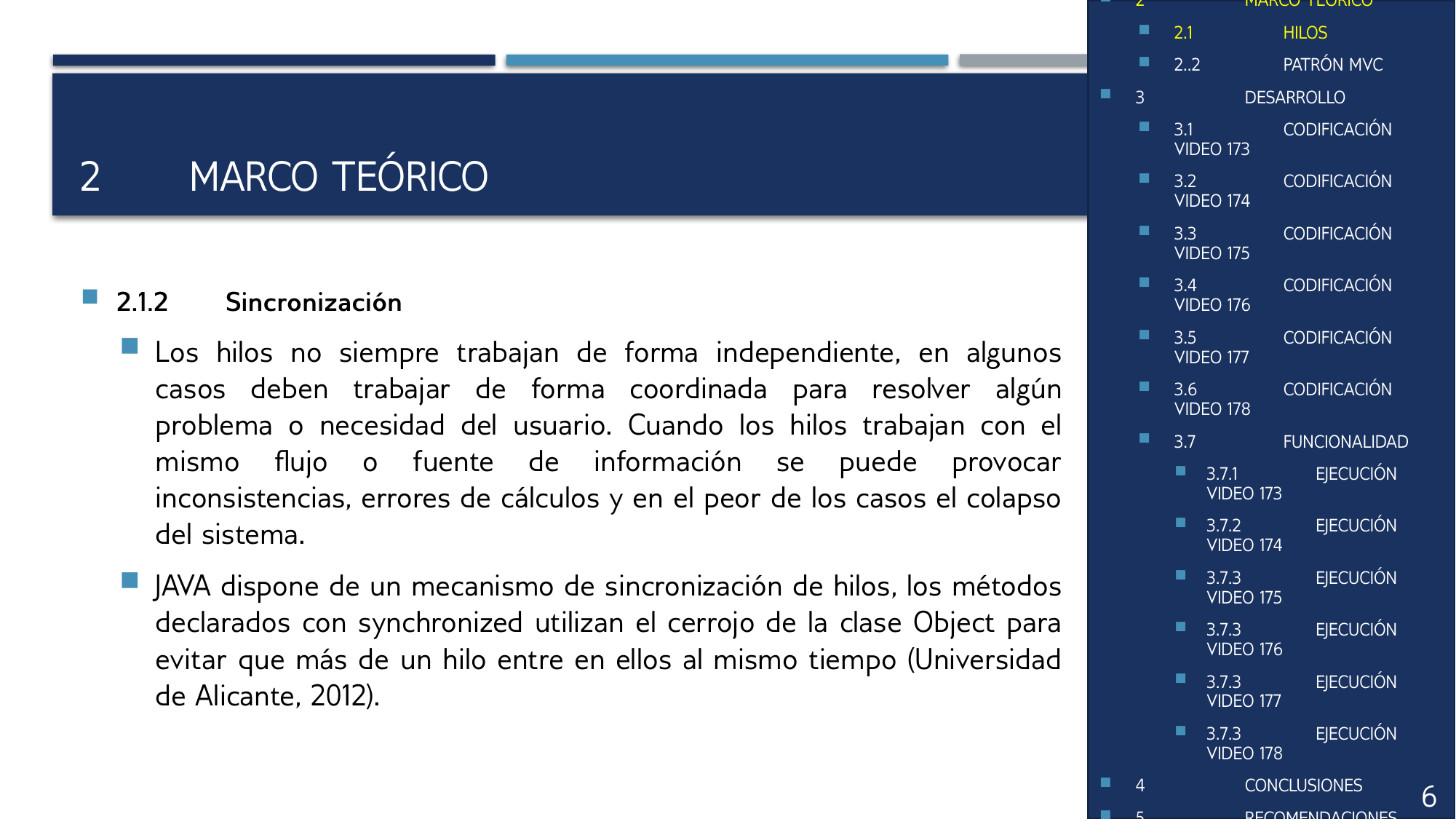

1	OBJETIVO
2	MARCO TEÓRICO
2.1	HILOS
2..2	PATRÓN MVC
3	DESARROLLO
3.1	CODIFICACIÓN VIDEO 173
3.2	CODIFICACIÓN VIDEO 174
3.3	CODIFICACIÓN VIDEO 175
3.4	CODIFICACIÓN VIDEO 176
3.5	CODIFICACIÓN VIDEO 177
3.6	CODIFICACIÓN VIDEO 178
3.7	FUNCIONALIDAD
3.7.1	EJECUCIÓN VIDEO 173
3.7.2	EJECUCIÓN VIDEO 174
3.7.3	EJECUCIÓN VIDEO 175
3.7.3	EJECUCIÓN VIDEO 176
3.7.3	EJECUCIÓN VIDEO 177
3.7.3	EJECUCIÓN VIDEO 178
4	CONCLUSIONES
5	RECOMENDACIONES
6	BIBLIOGRAFÍA
# 2	Marco teórico
2.1.2	Sincronización
Los hilos no siempre trabajan de forma independiente, en algunos casos deben trabajar de forma coordinada para resolver algún problema o necesidad del usuario. Cuando los hilos trabajan con el mismo flujo o fuente de información se puede provocar inconsistencias, errores de cálculos y en el peor de los casos el colapso del sistema.
JAVA dispone de un mecanismo de sincronización de hilos, los métodos declarados con synchronized utilizan el cerrojo de la clase Object para evitar que más de un hilo entre en ellos al mismo tiempo (Universidad de Alicante, 2012).
6